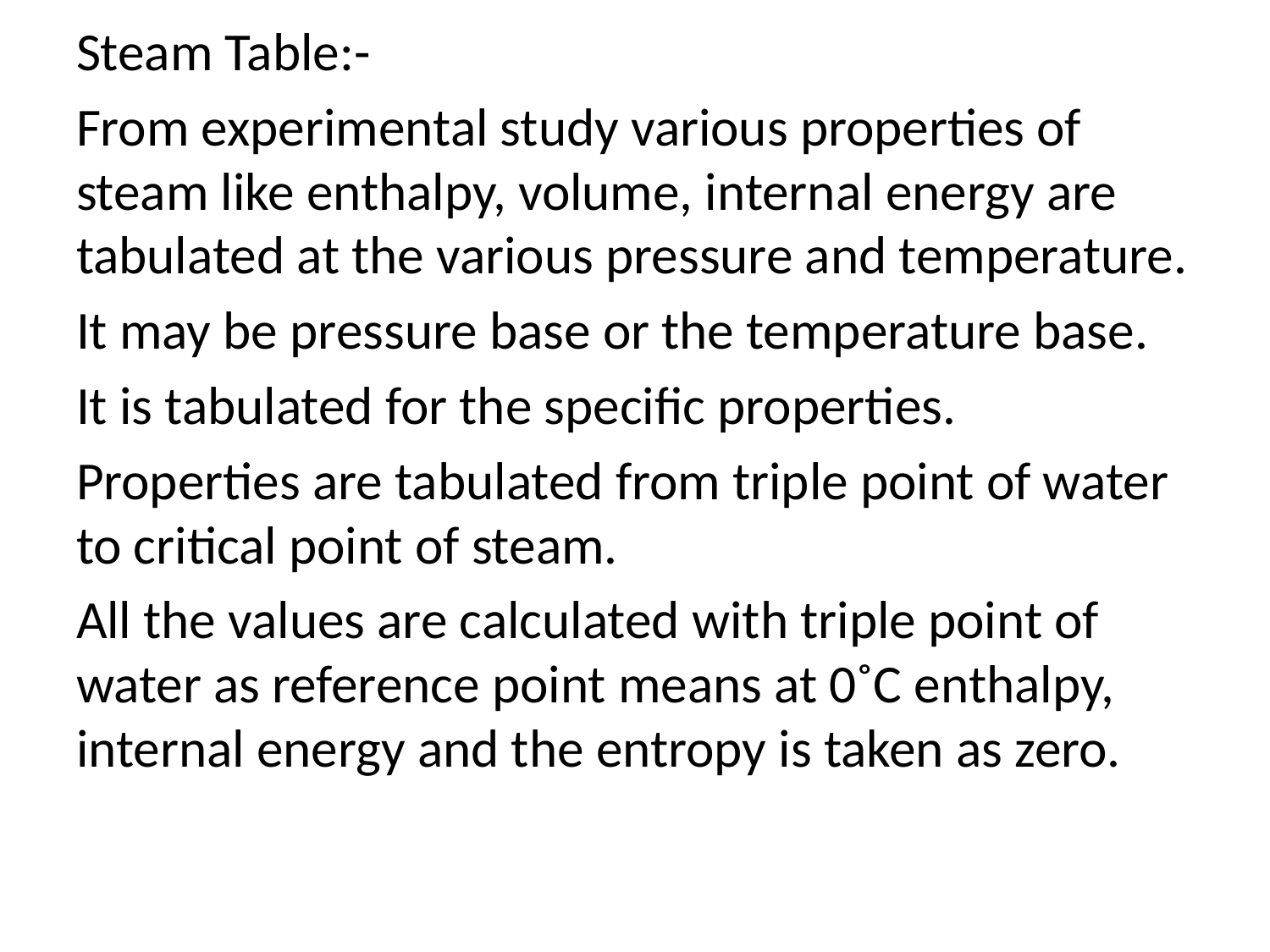

Steam Table:-
From experimental study various properties of steam like enthalpy, volume, internal energy are tabulated at the various pressure and temperature.
It may be pressure base or the temperature base.
It is tabulated for the specific properties.
Properties are tabulated from triple point of water to critical point of steam.
All the values are calculated with triple point of water as reference point means at 0˚C enthalpy, internal energy and the entropy is taken as zero.